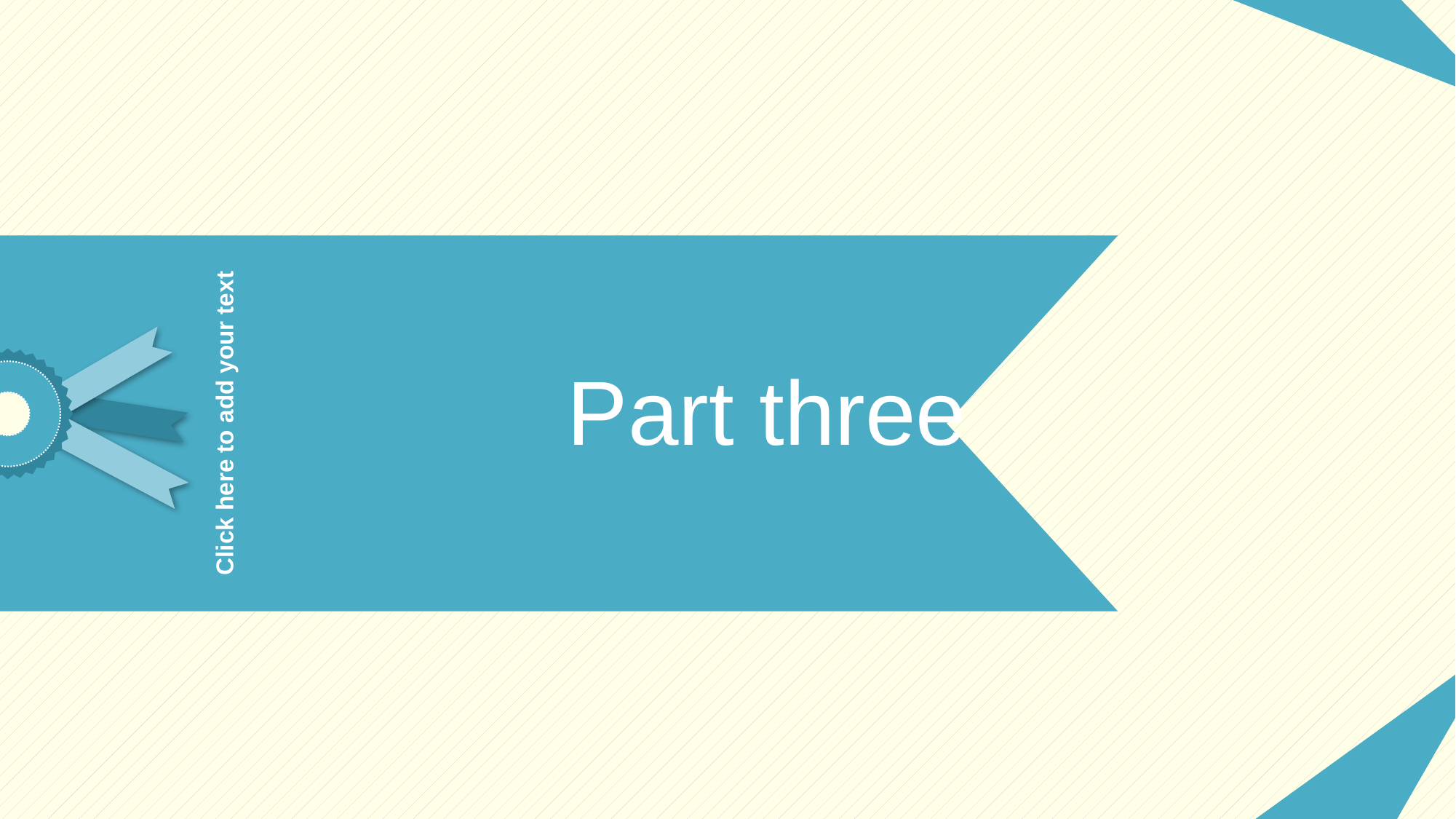

Part three
Click here to add your text